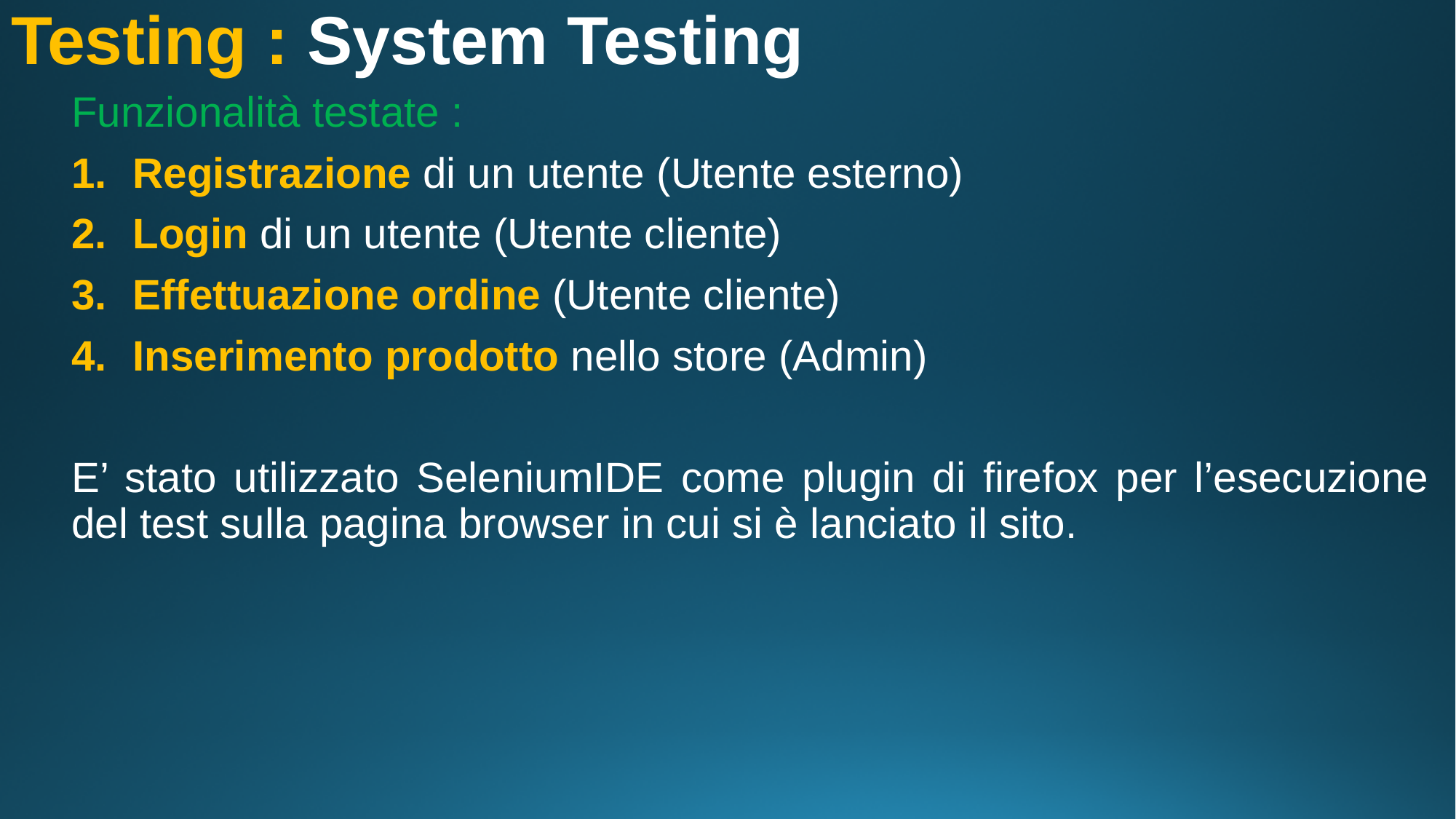

# Testing : System Testing
Funzionalità testate :
Registrazione di un utente (Utente esterno)
Login di un utente (Utente cliente)
Effettuazione ordine (Utente cliente)
Inserimento prodotto nello store (Admin)

E’ stato utilizzato SeleniumIDE come plugin di firefox per l’esecuzione del test sulla pagina browser in cui si è lanciato il sito.